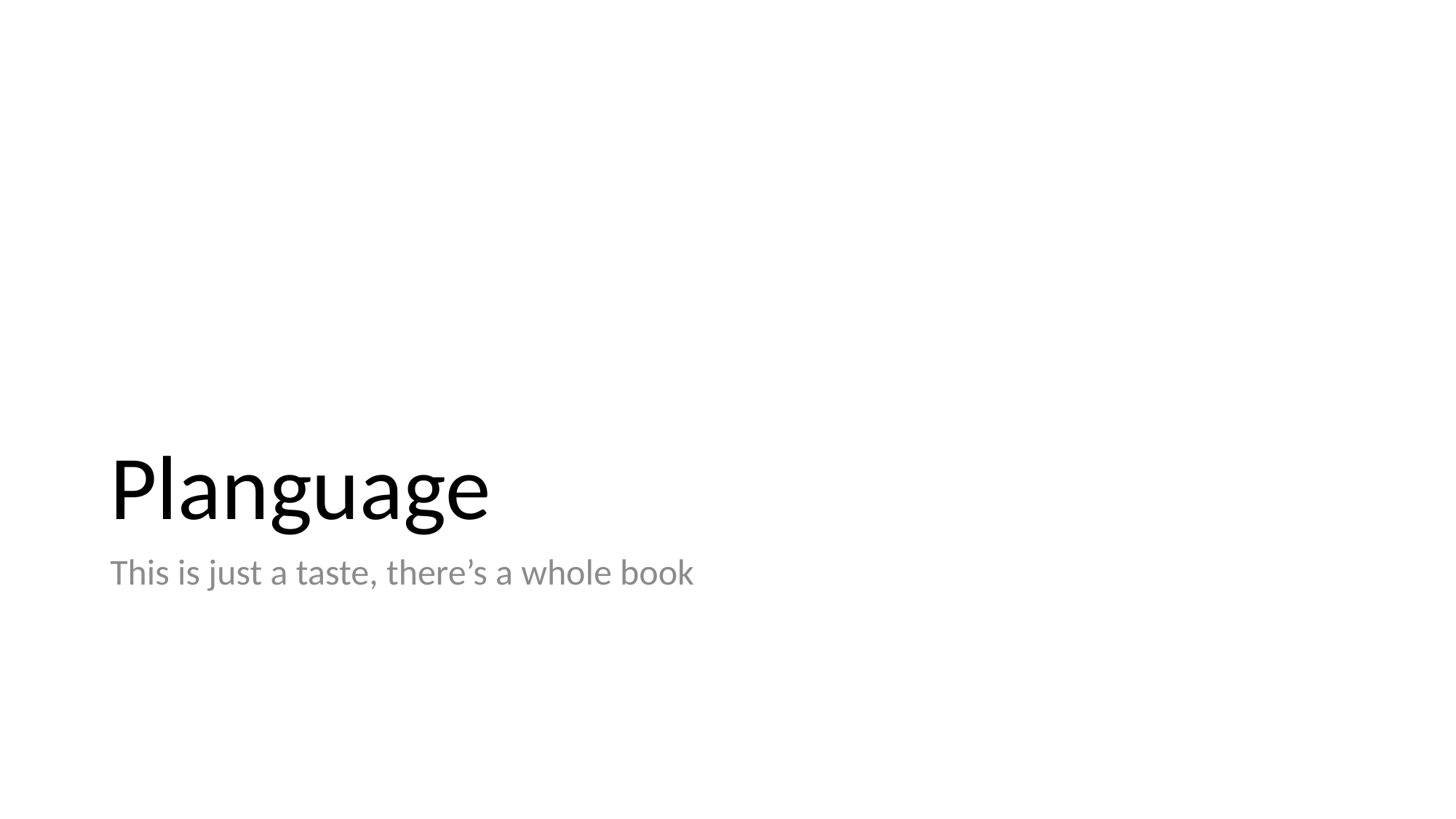

# Planguage
This is just a taste, there’s a whole book